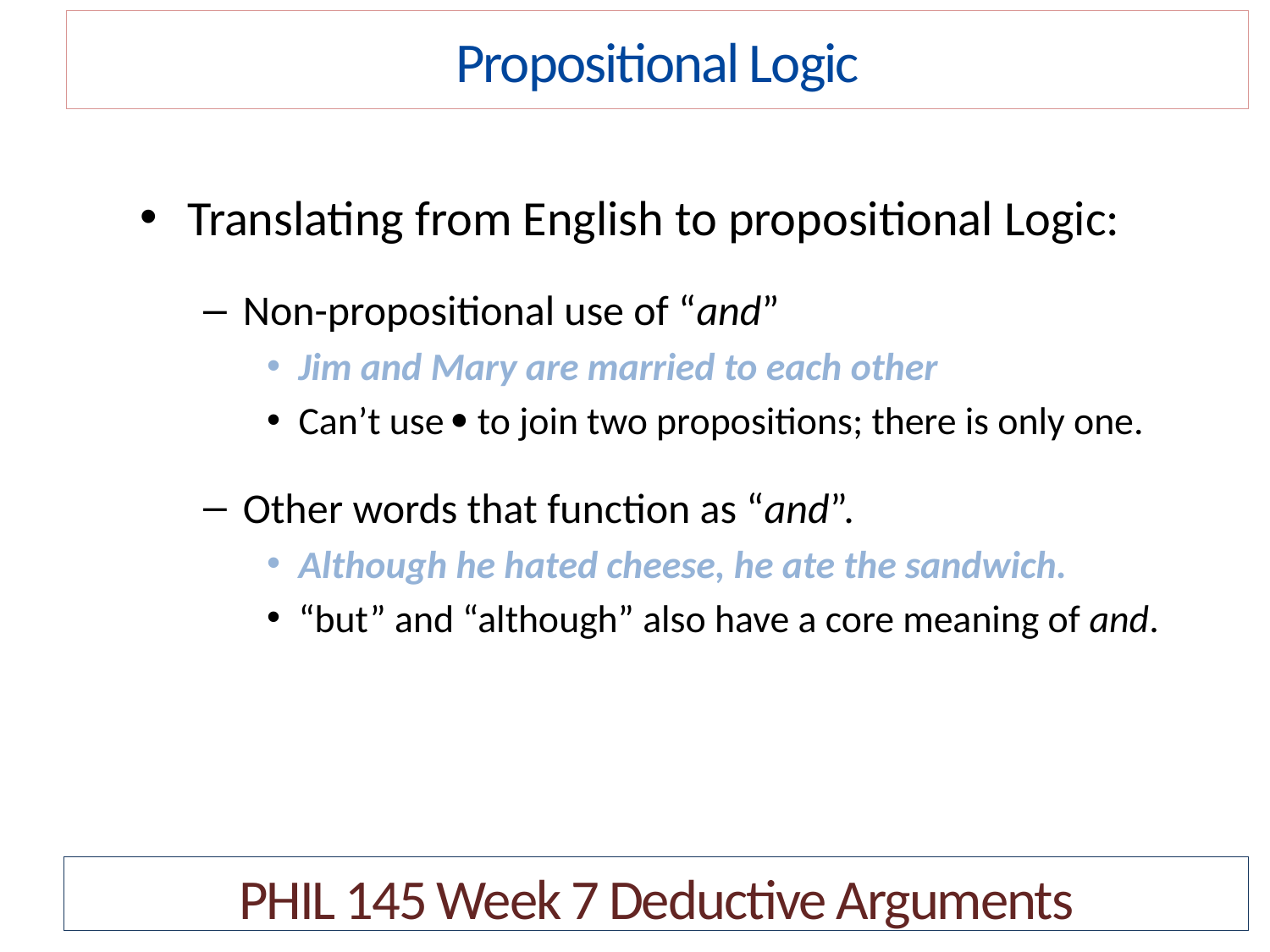

Propositional Logic
Translating from English to propositional Logic:

Non-propositional use of “and”
Jim and Mary are married to each other
Can’t use • to join two propositions; there is only one.

Other words that function as “and”.
Although he hated cheese, he ate the sandwich.
“but” and “although” also have a core meaning of and.
PHIL 145 Week 7 Deductive Arguments